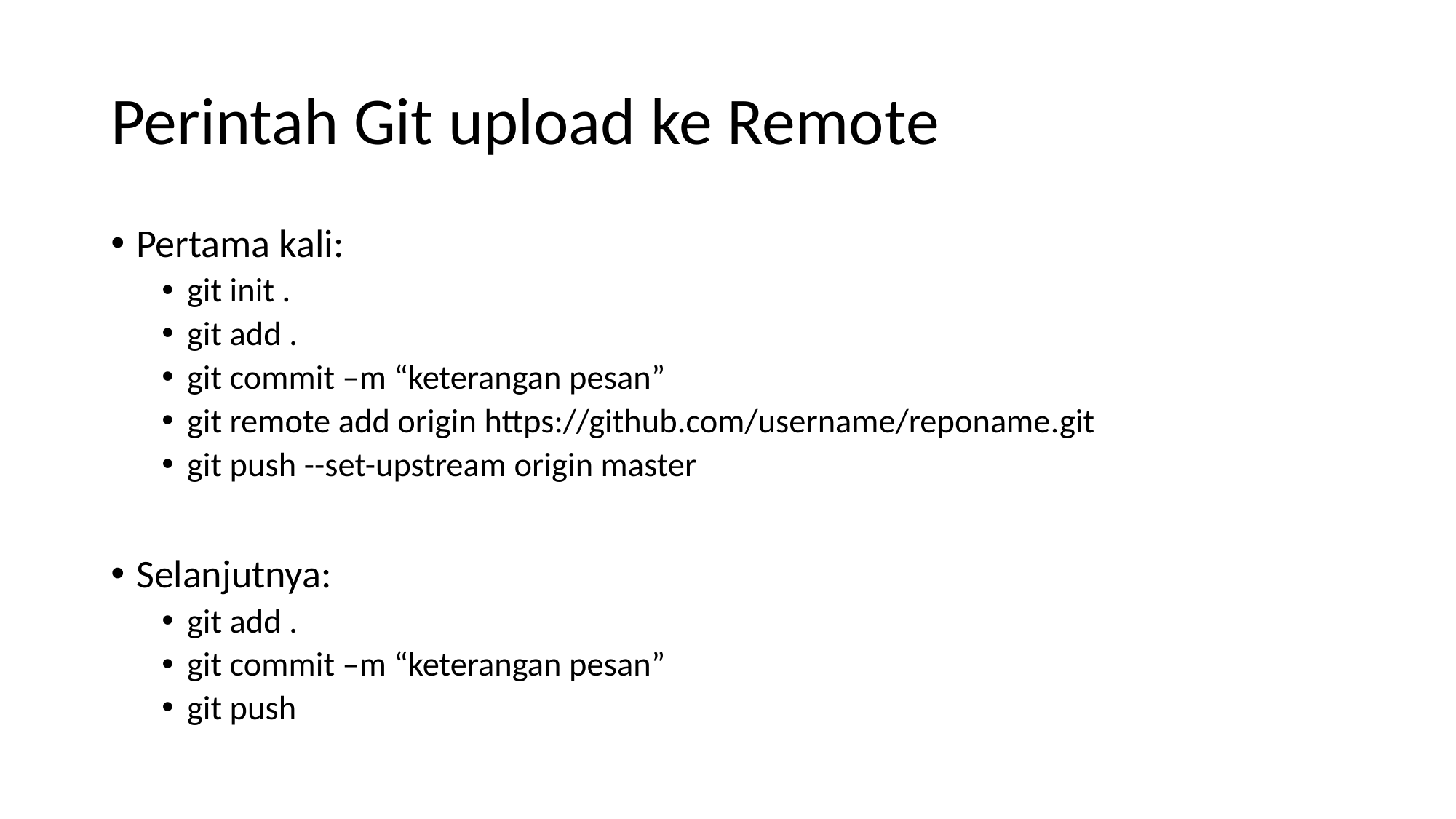

# Perintah Git upload ke Remote
Pertama kali:
git init .
git add .
git commit –m “keterangan pesan”
git remote add origin https://github.com/username/reponame.git
git push --set-upstream origin master

Selanjutnya:
git add .
git commit –m “keterangan pesan”
git push